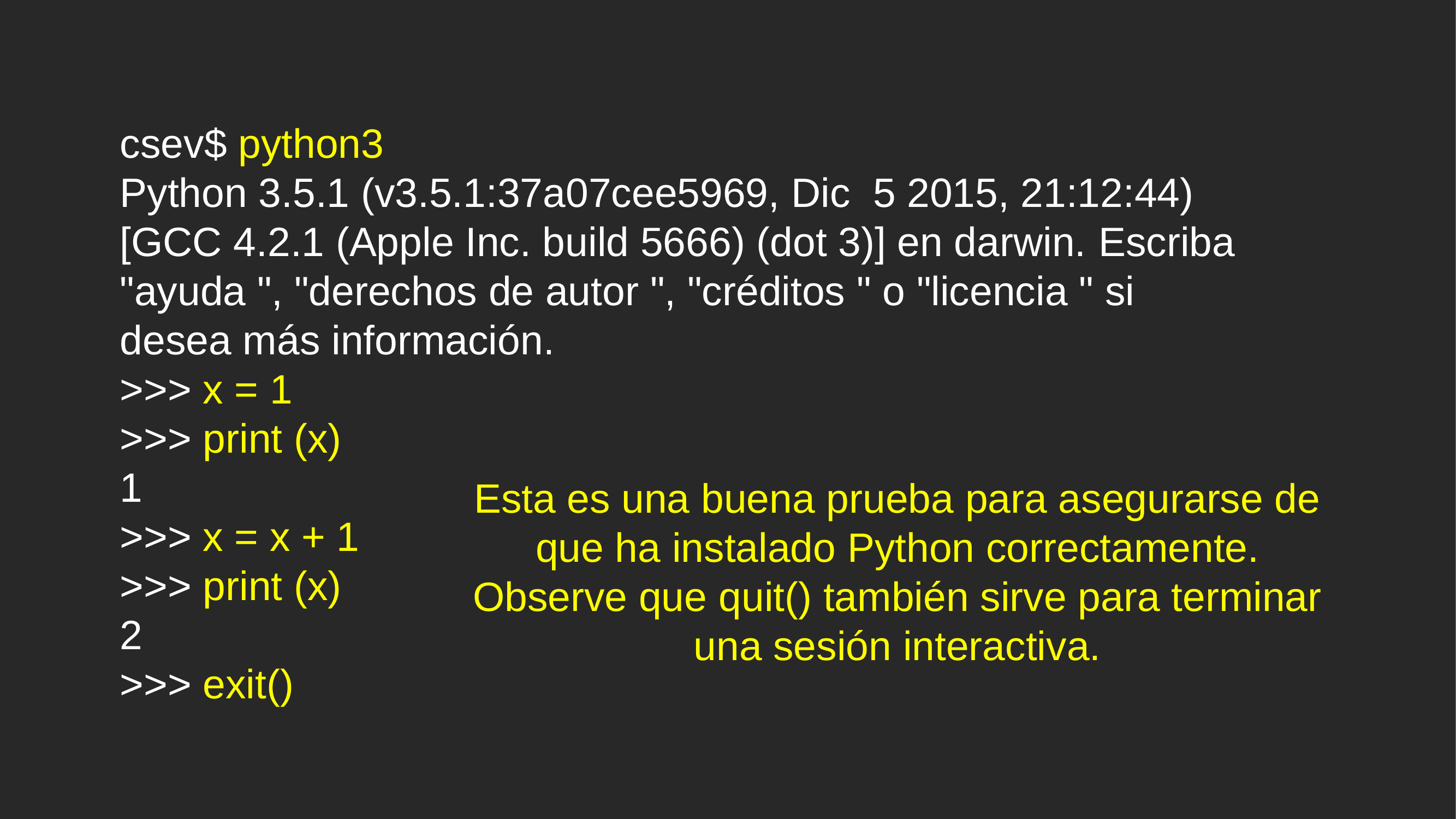

csev$ python3
Python 3.5.1 (v3.5.1:37a07cee5969, Dic  5 2015, 21:12:44) [GCC 4.2.1 (Apple Inc. build 5666) (dot 3)] en darwin. Escriba "ayuda ", "derechos de autor ", "créditos " o "licencia " si desea más información.
>>> x = 1
>>> print (x)
1
>>> x = x + 1
>>> print (x)
2
>>> exit()
Esta es una buena prueba para asegurarse de que ha instalado Python correctamente. Observe que quit() también sirve para terminar una sesión interactiva.